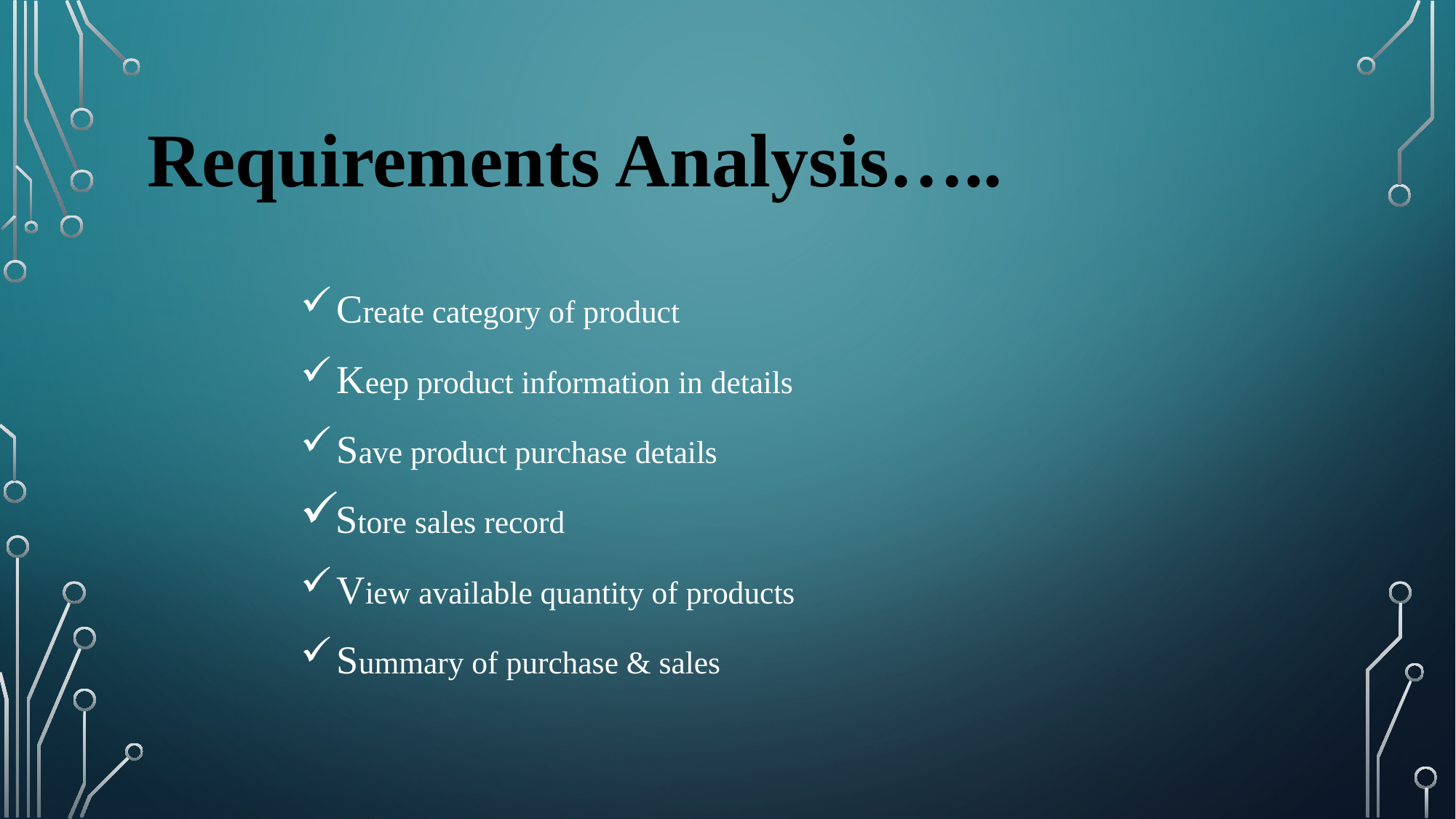

# Requirements Analysis…..
 Create category of product
 Keep product information in details
 Save product purchase details
Store sales record
 View available quantity of products
 Summary of purchase & sales